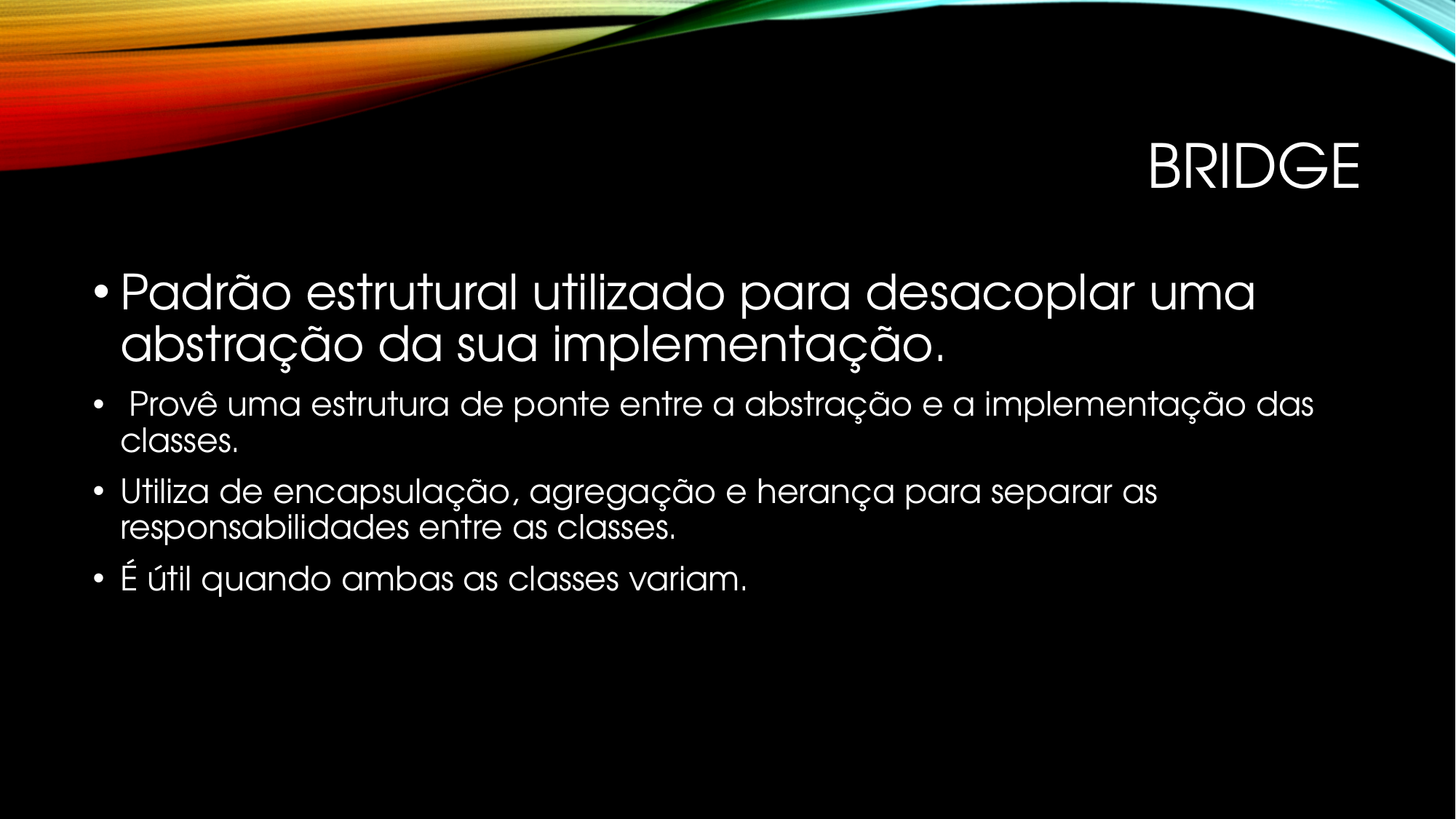

# BRIDGE
Padrão estrutural utilizado para desacoplar uma abstração da sua implementação.
 Provê uma estrutura de ponte entre a abstração e a implementação das classes.
Utiliza de encapsulação, agregação e herança para separar as responsabilidades entre as classes.
É útil quando ambas as classes variam.